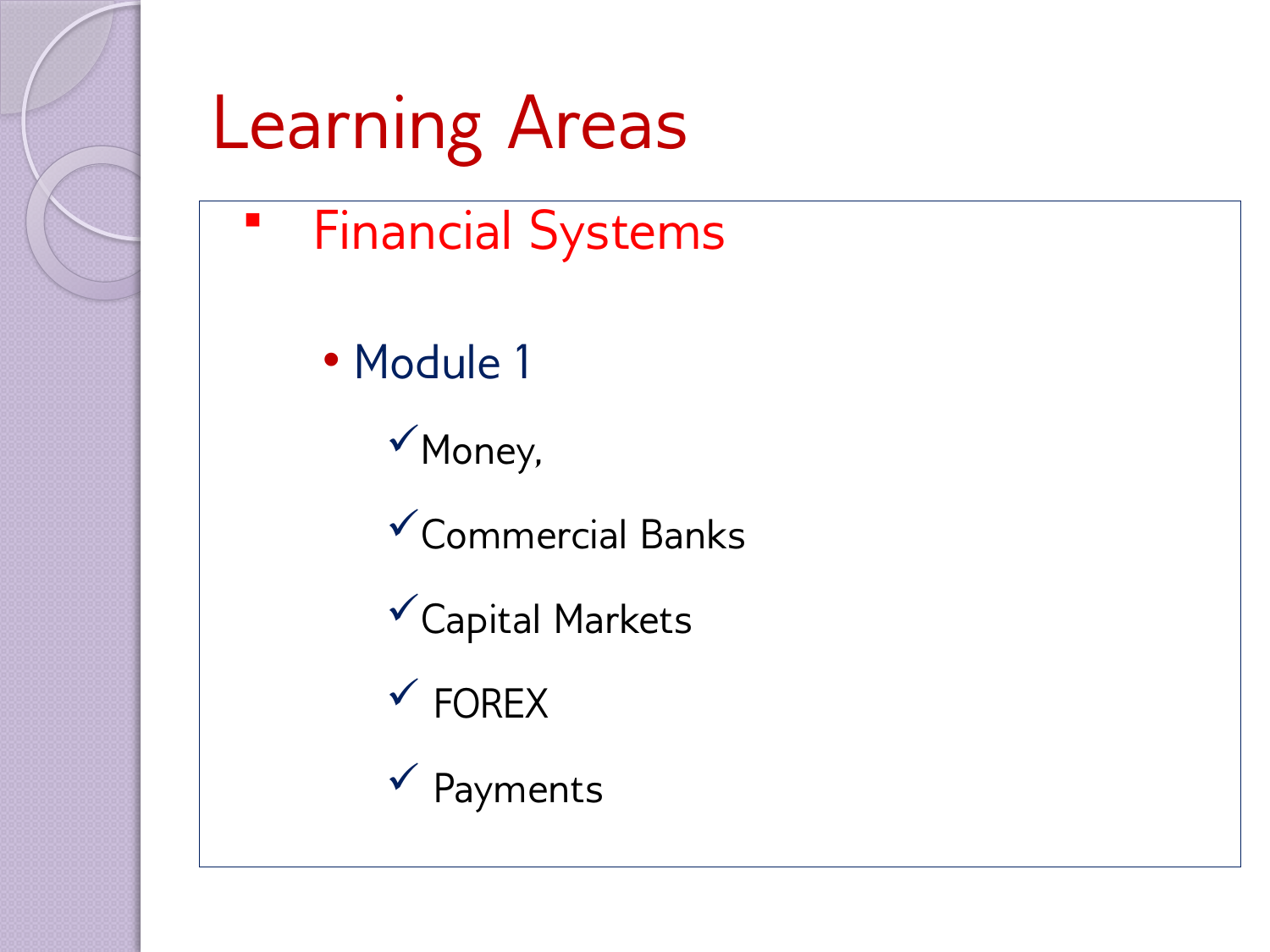

# Learning Areas
Financial Systems
Module 1
Money,
Commercial Banks
Capital Markets
 FOREX
 Payments